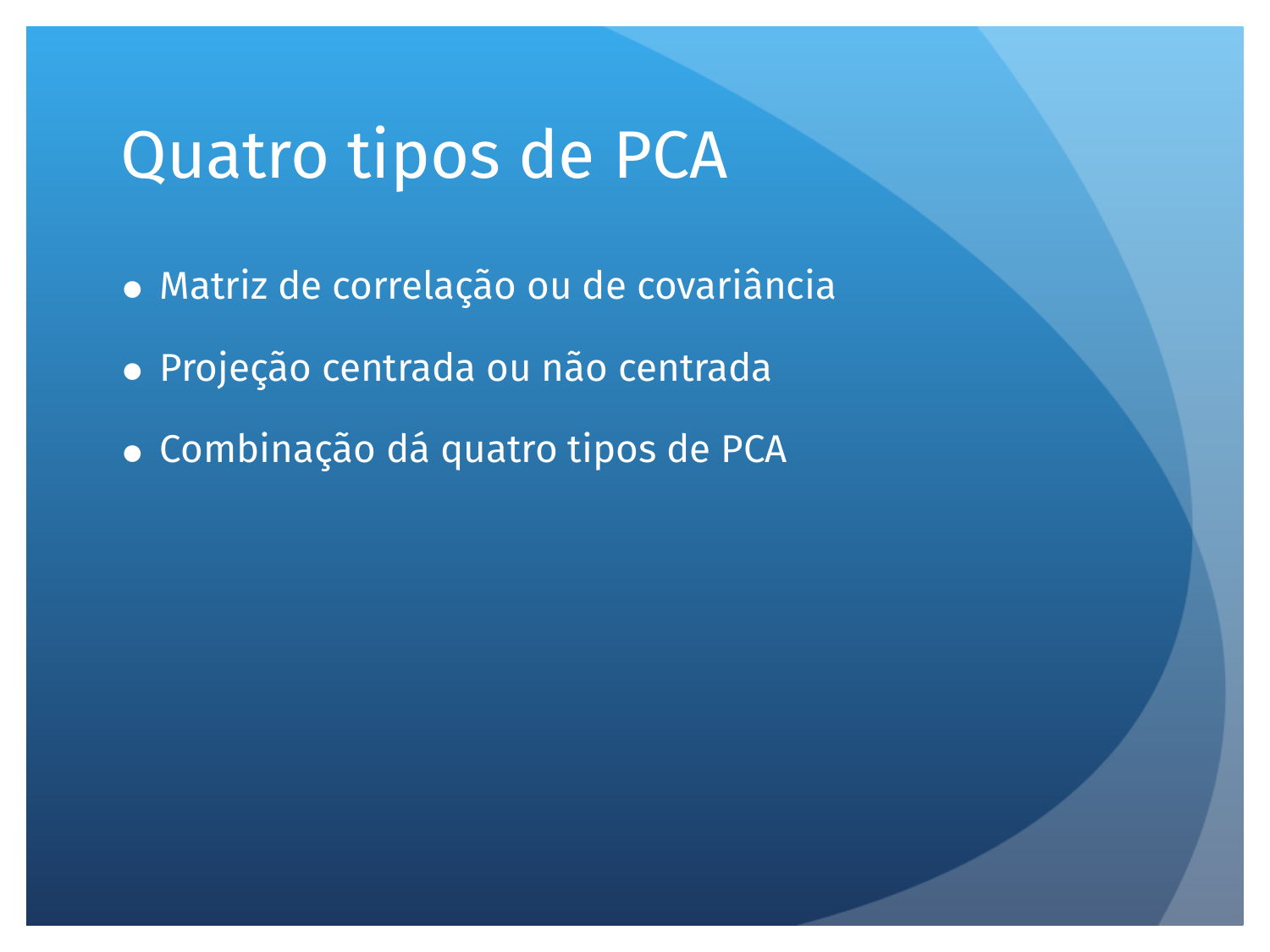

# Quatro tipos de PCA
Matriz de correlação ou de covariância
Projeção centrada ou não centrada
Combinação dá quatro tipos de PCA